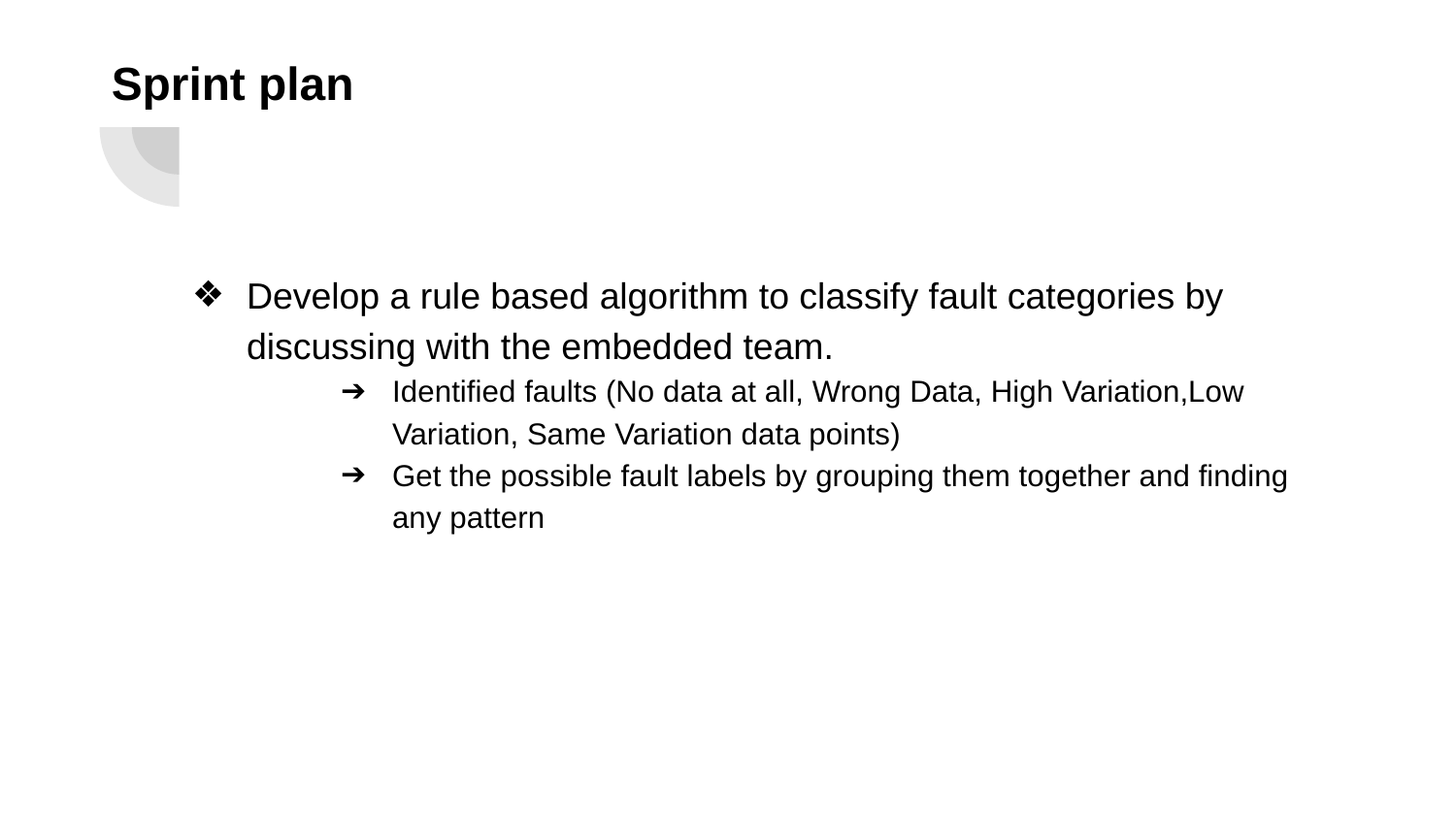

Sprint plan
Develop a rule based algorithm to classify fault categories by discussing with the embedded team.
Identified faults (No data at all, Wrong Data, High Variation,Low Variation, Same Variation data points)
Get the possible fault labels by grouping them together and finding any pattern